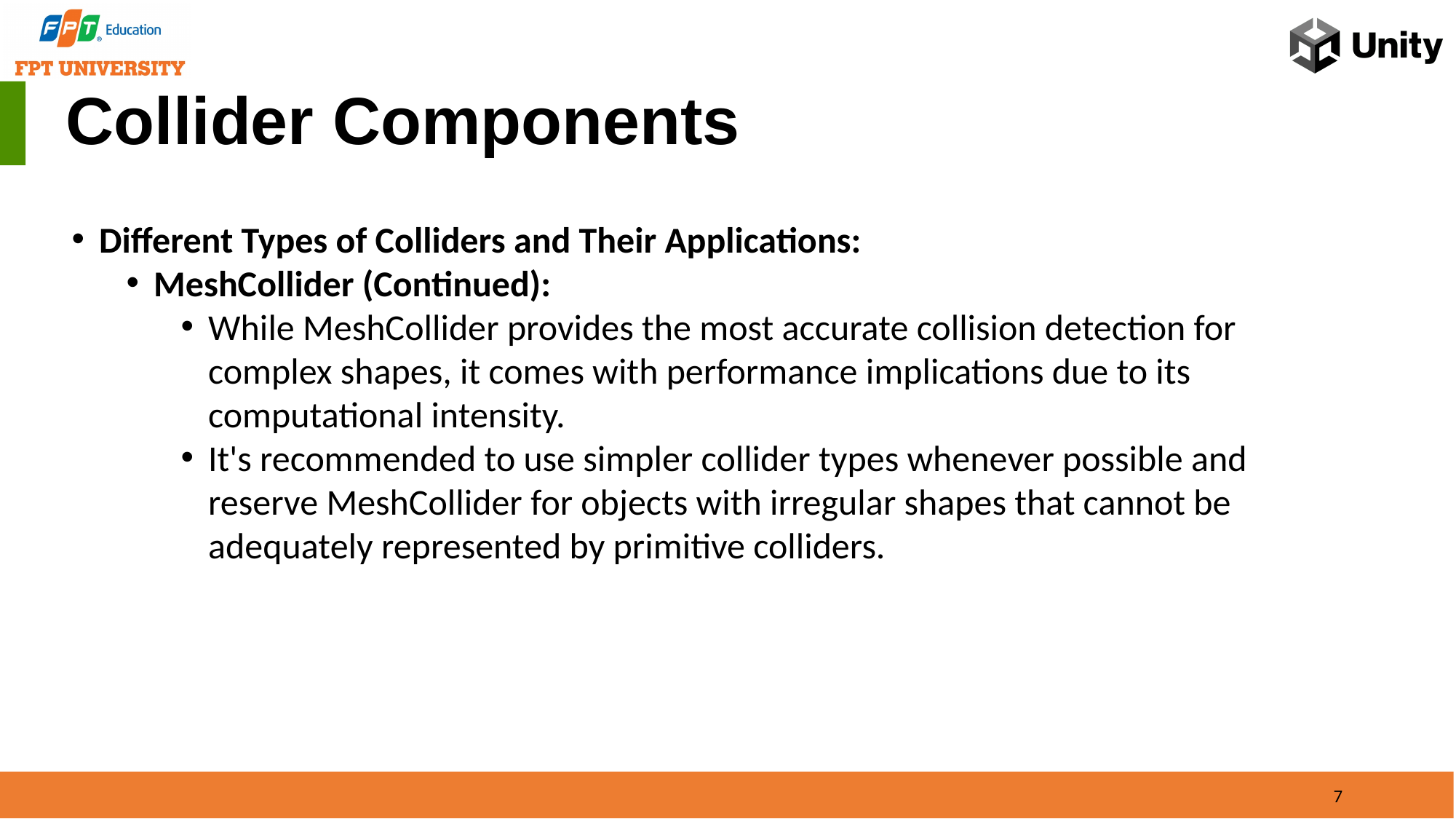

Collider Components
Different Types of Colliders and Their Applications:
MeshCollider (Continued):
While MeshCollider provides the most accurate collision detection for complex shapes, it comes with performance implications due to its computational intensity.
It's recommended to use simpler collider types whenever possible and reserve MeshCollider for objects with irregular shapes that cannot be adequately represented by primitive colliders.
7